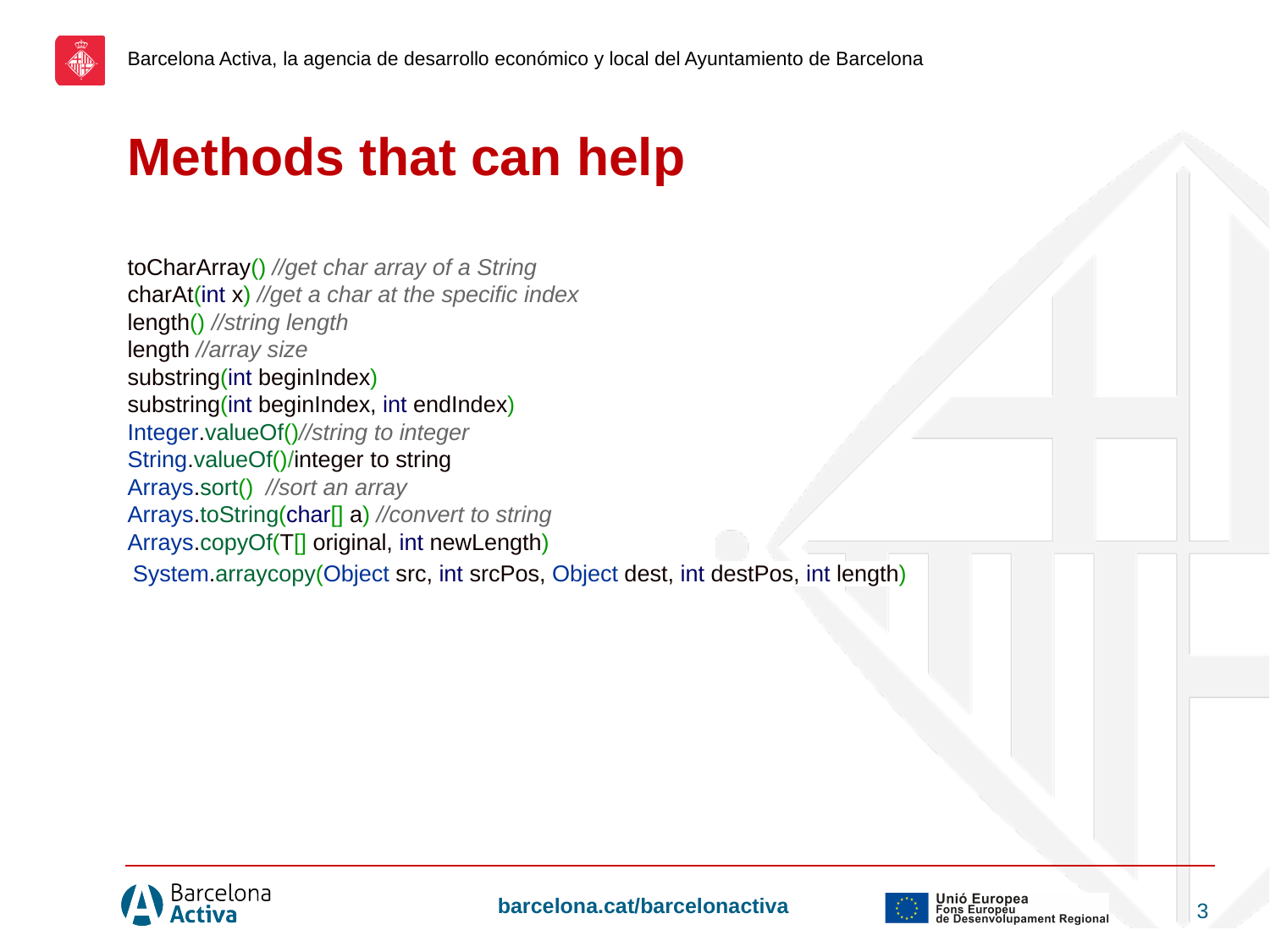

Methods that can help
toCharArray() //get char array of a String
charAt(int x) //get a char at the specific index
length() //string length
length //array size
substring(int beginIndex)
substring(int beginIndex, int endIndex)
Integer.valueOf()//string to integer
String.valueOf()/integer to string
Arrays.sort()  //sort an array
Arrays.toString(char[] a) //convert to string
Arrays.copyOf(T[] original, int newLength)
System.arraycopy(Object src, int srcPos, Object dest, int destPos, int length)

3